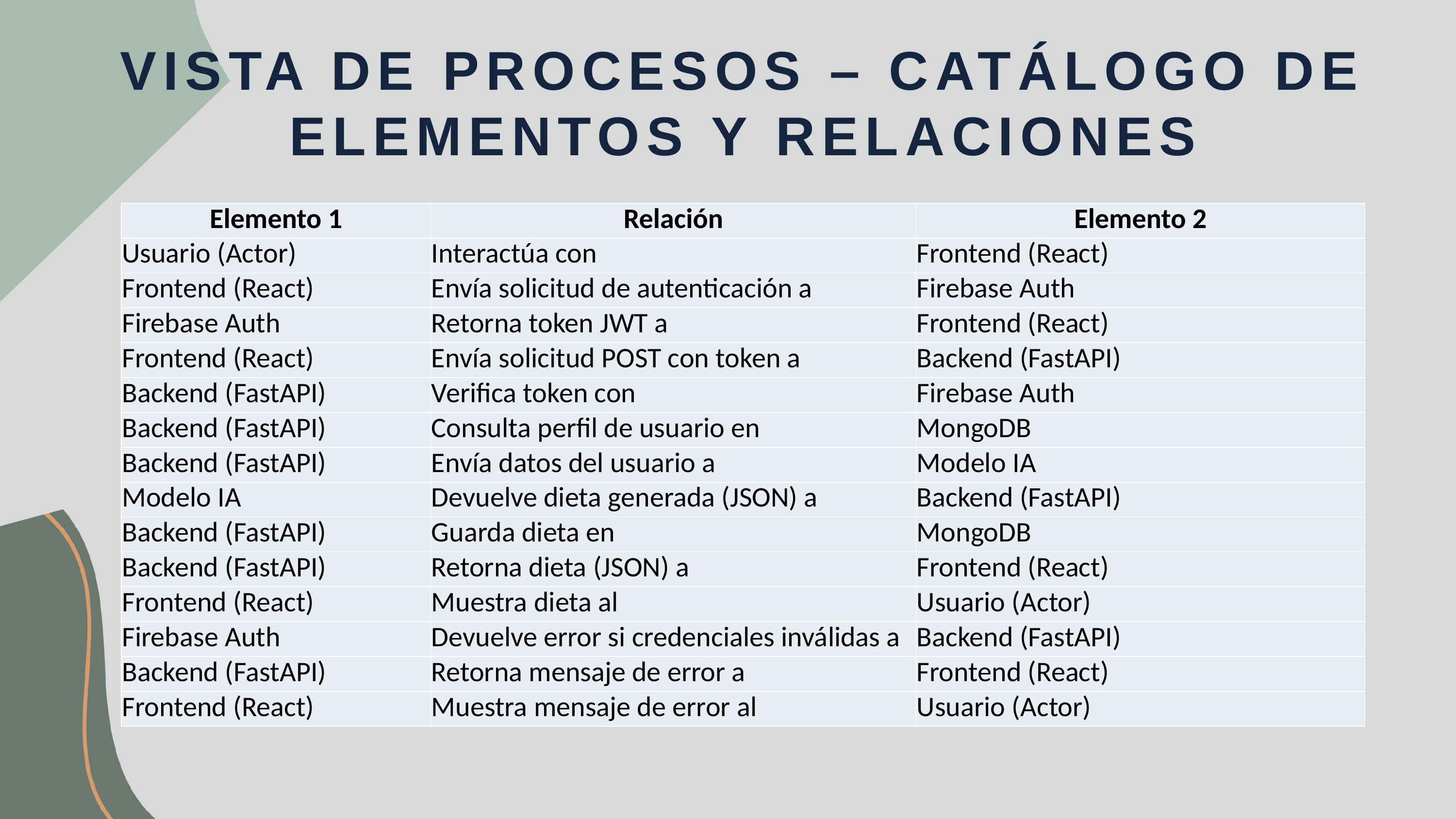

VISTA DE PROCESOS – CATÁLOGO DE ELEMENTOS Y RELACIONES
| Elemento 1 | Relación | Elemento 2 |
| --- | --- | --- |
| Usuario (Actor) | Interactúa con | Frontend (React) |
| Frontend (React) | Envía solicitud de autenticación a | Firebase Auth |
| Firebase Auth | Retorna token JWT a | Frontend (React) |
| Frontend (React) | Envía solicitud POST con token a | Backend (FastAPI) |
| Backend (FastAPI) | Verifica token con | Firebase Auth |
| Backend (FastAPI) | Consulta perfil de usuario en | MongoDB |
| Backend (FastAPI) | Envía datos del usuario a | Modelo IA |
| Modelo IA | Devuelve dieta generada (JSON) a | Backend (FastAPI) |
| Backend (FastAPI) | Guarda dieta en | MongoDB |
| Backend (FastAPI) | Retorna dieta (JSON) a | Frontend (React) |
| Frontend (React) | Muestra dieta al | Usuario (Actor) |
| Firebase Auth | Devuelve error si credenciales inválidas a | Backend (FastAPI) |
| Backend (FastAPI) | Retorna mensaje de error a | Frontend (React) |
| Frontend (React) | Muestra mensaje de error al | Usuario (Actor) |